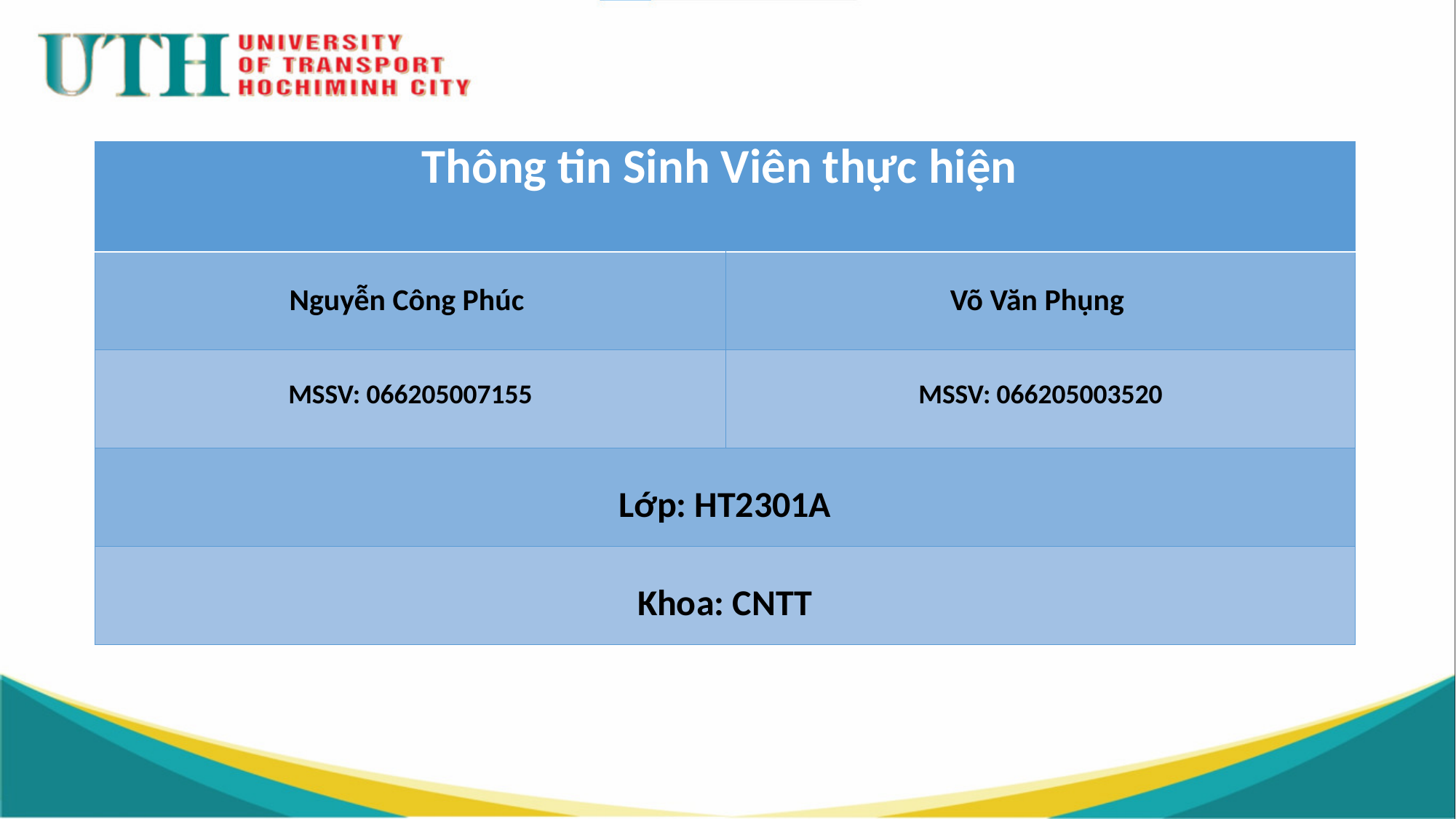

| Thông tin Sinh Viên thực hiện |  |
| --- | --- |
| Nguyễn Công Phúc | Võ Văn Phụng |
| MSSV: 066205007155 | MSSV: 066205003520 |
| Lớp: HT2301A |  |
| Khoa: CNTT |  |